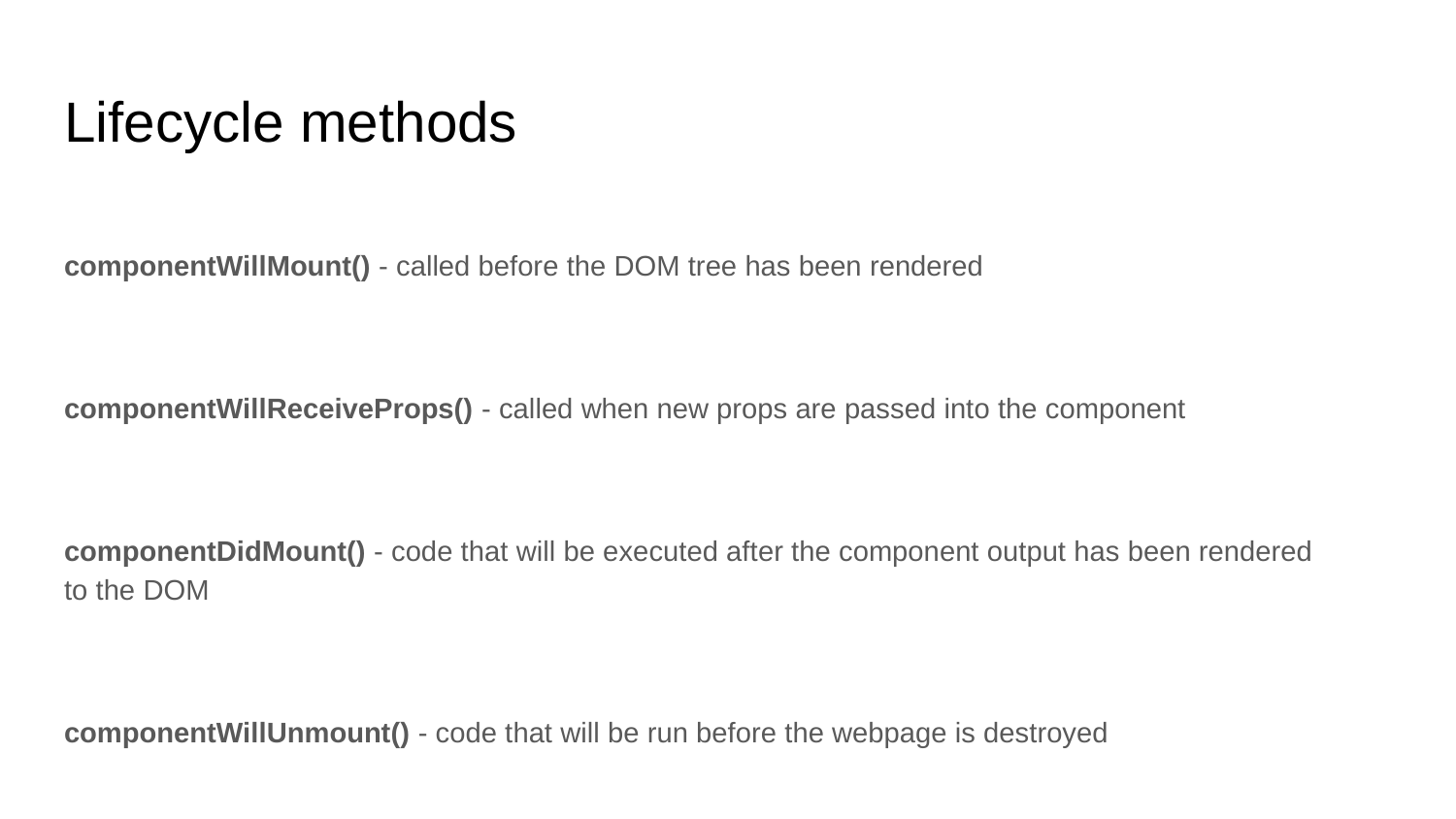

# Lifecycle methods

componentWillMount() - called before the DOM tree has been rendered

componentWillReceiveProps() - called when new props are passed into the component

componentDidMount() - code that will be executed after the component output has been rendered to the DOM

componentWillUnmount() - code that will be run before the webpage is destroyed